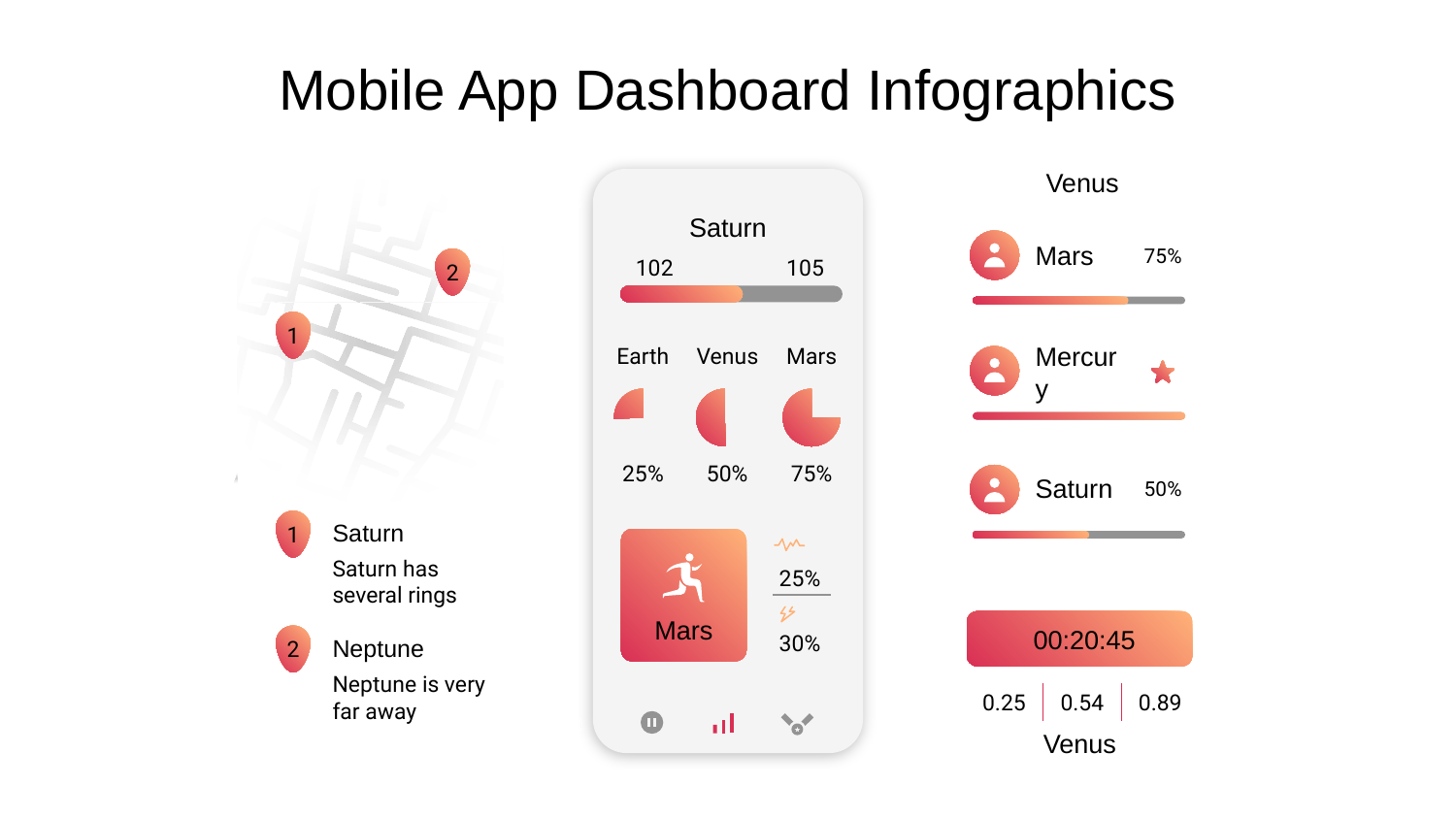

# Mobile App Dashboard Infographics

Venus

Saturn

75%
Mars

102
105

2

1
Earth
Venus
Mars

Mercury

25%
50%
75%

50%
Saturn

Saturn
Saturn has several rings
1

25%

Mars

00:20:45
30%

Neptune
Neptune is very far away
2
0.25
0.54
0.89

Venus